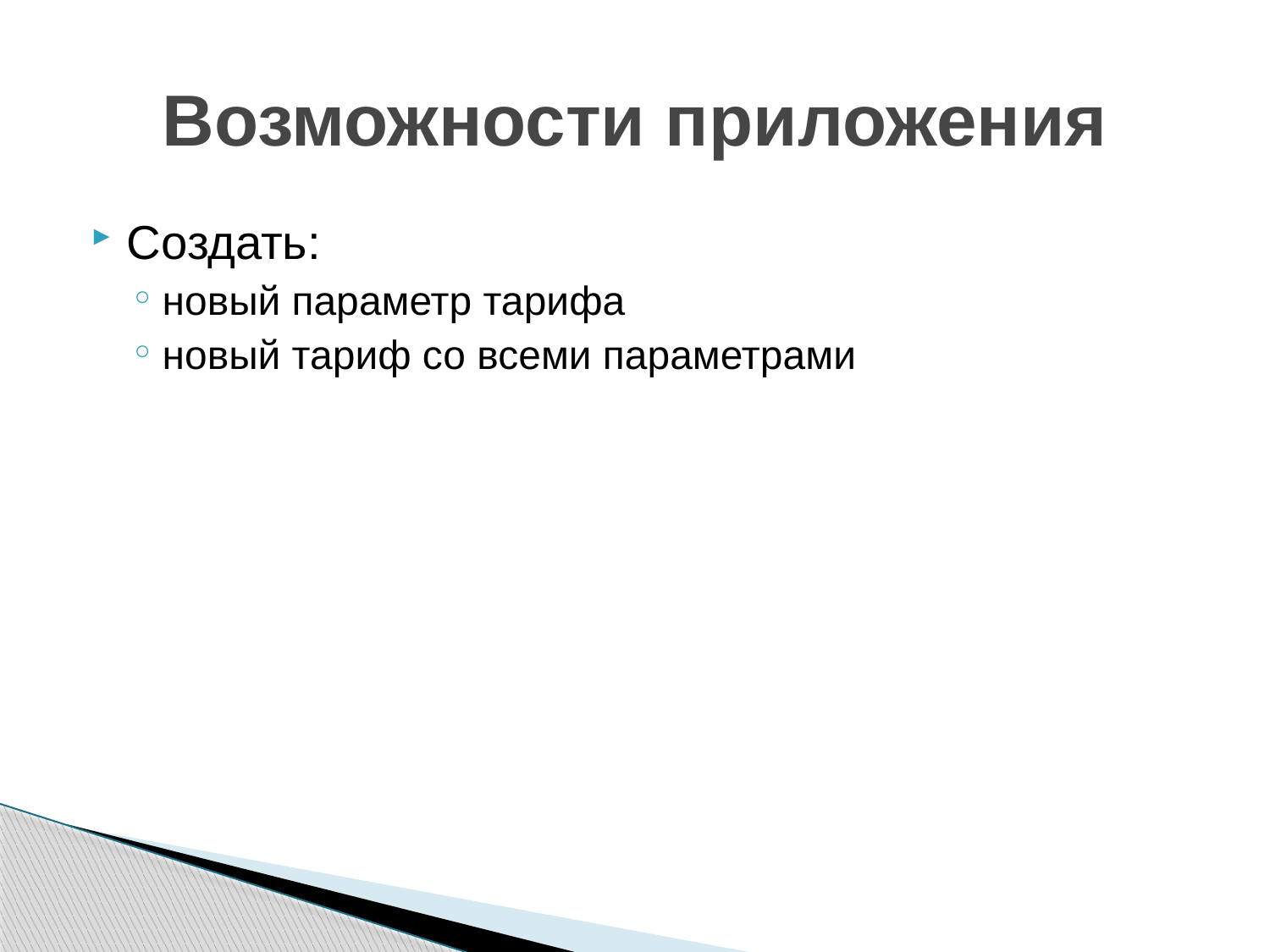

# Возможности приложения
Создать:
новый параметр тарифа
новый тариф со всеми параметрами